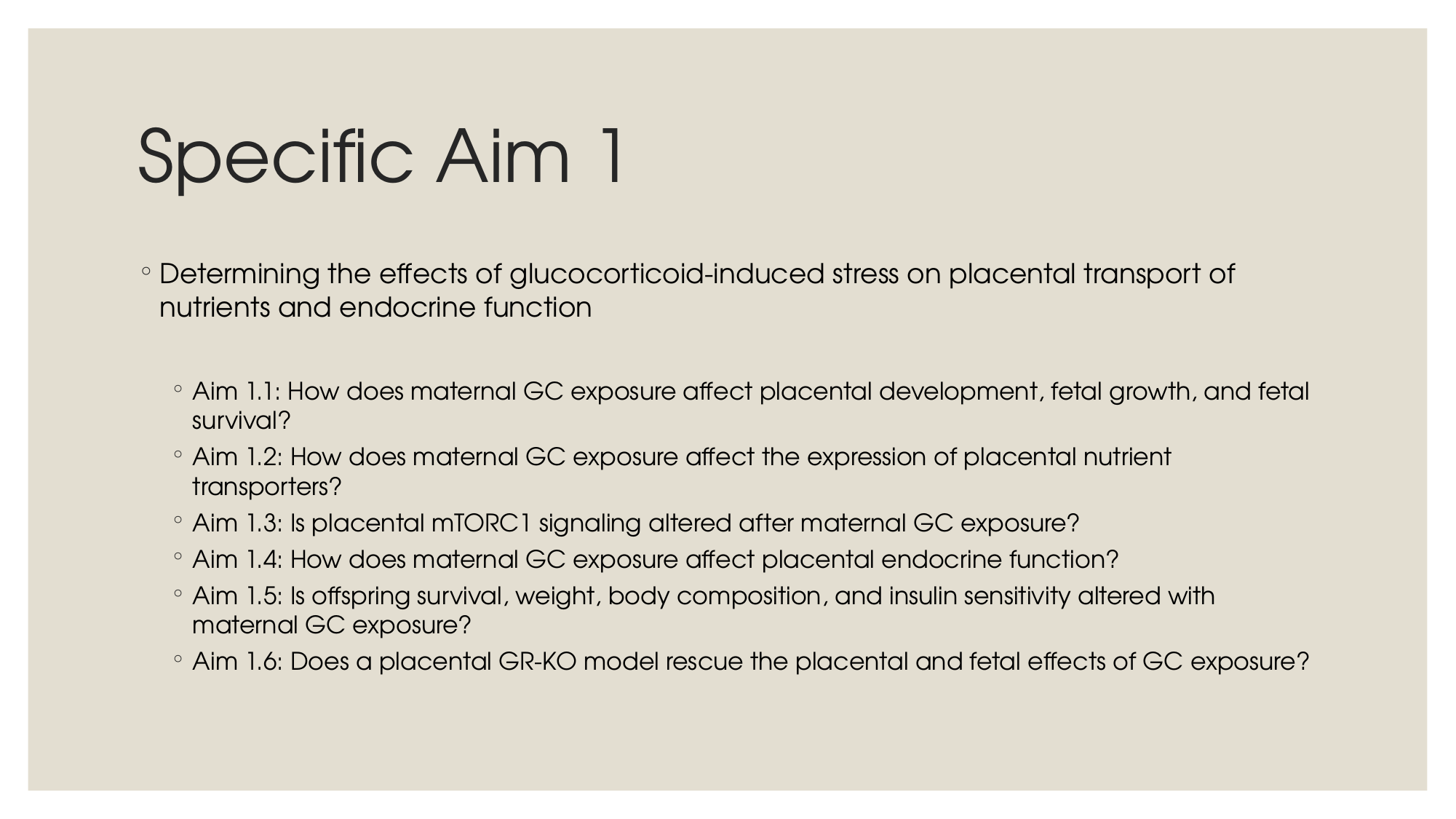

# Specific Aim 1
Determining the effects of glucocorticoid-induced stress on placental transport of nutrients and endocrine function

Aim 1.1: How does maternal GC exposure affect placental development, fetal growth, and fetal survival?
Aim 1.2: How does maternal GC exposure affect the expression of placental nutrient transporters?
Aim 1.3: Is placental mTORC1 signaling altered after maternal GC exposure?
Aim 1.4: How does maternal GC exposure affect placental endocrine function?
Aim 1.5: Is offspring survival, weight, body composition, and insulin sensitivity altered with maternal GC exposure?
Aim 1.6: Does a placental GR-KO model rescue the placental and fetal effects of GC exposure?